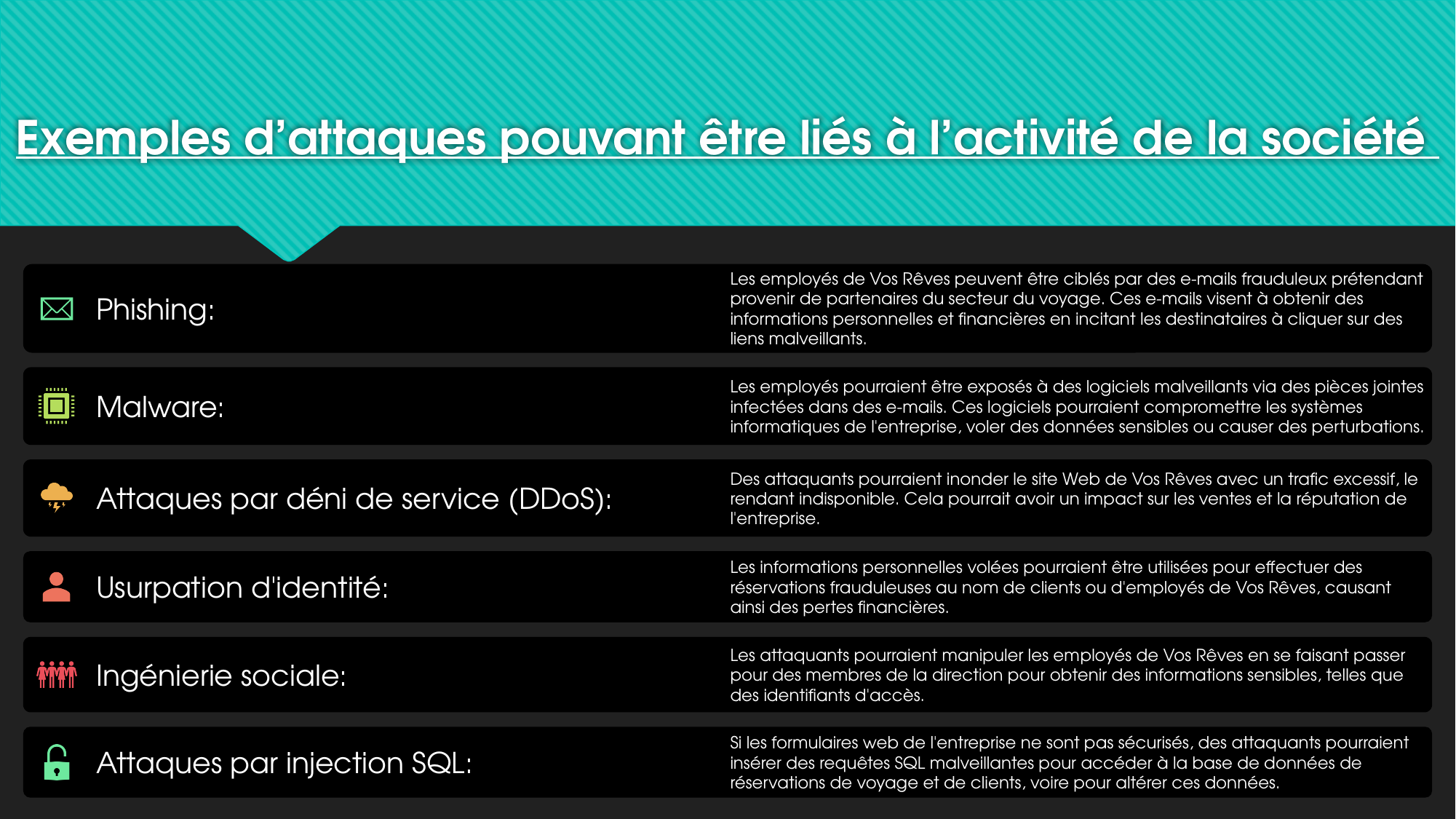

# Exemples d’attaques pouvant être liés à l’activité de la société
Phishing:
Les employés de Vos Rêves peuvent être ciblés par des e-mails frauduleux prétendant provenir de partenaires du secteur du voyage. Ces e-mails visent à obtenir des informations personnelles et financières en incitant les destinataires à cliquer sur des liens malveillants.
Malware:
Les employés pourraient être exposés à des logiciels malveillants via des pièces jointes infectées dans des e-mails. Ces logiciels pourraient compromettre les systèmes informatiques de l'entreprise, voler des données sensibles ou causer des perturbations.
Attaques par déni de service (DDoS):
Des attaquants pourraient inonder le site Web de Vos Rêves avec un trafic excessif, le rendant indisponible. Cela pourrait avoir un impact sur les ventes et la réputation de l'entreprise.
Usurpation d'identité:
Les informations personnelles volées pourraient être utilisées pour effectuer des réservations frauduleuses au nom de clients ou d'employés de Vos Rêves, causant ainsi des pertes financières.
Ingénierie sociale:
Les attaquants pourraient manipuler les employés de Vos Rêves en se faisant passer pour des membres de la direction pour obtenir des informations sensibles, telles que des identifiants d'accès.
Attaques par injection SQL:
Si les formulaires web de l'entreprise ne sont pas sécurisés, des attaquants pourraient insérer des requêtes SQL malveillantes pour accéder à la base de données de réservations de voyage et de clients, voire pour altérer ces données.